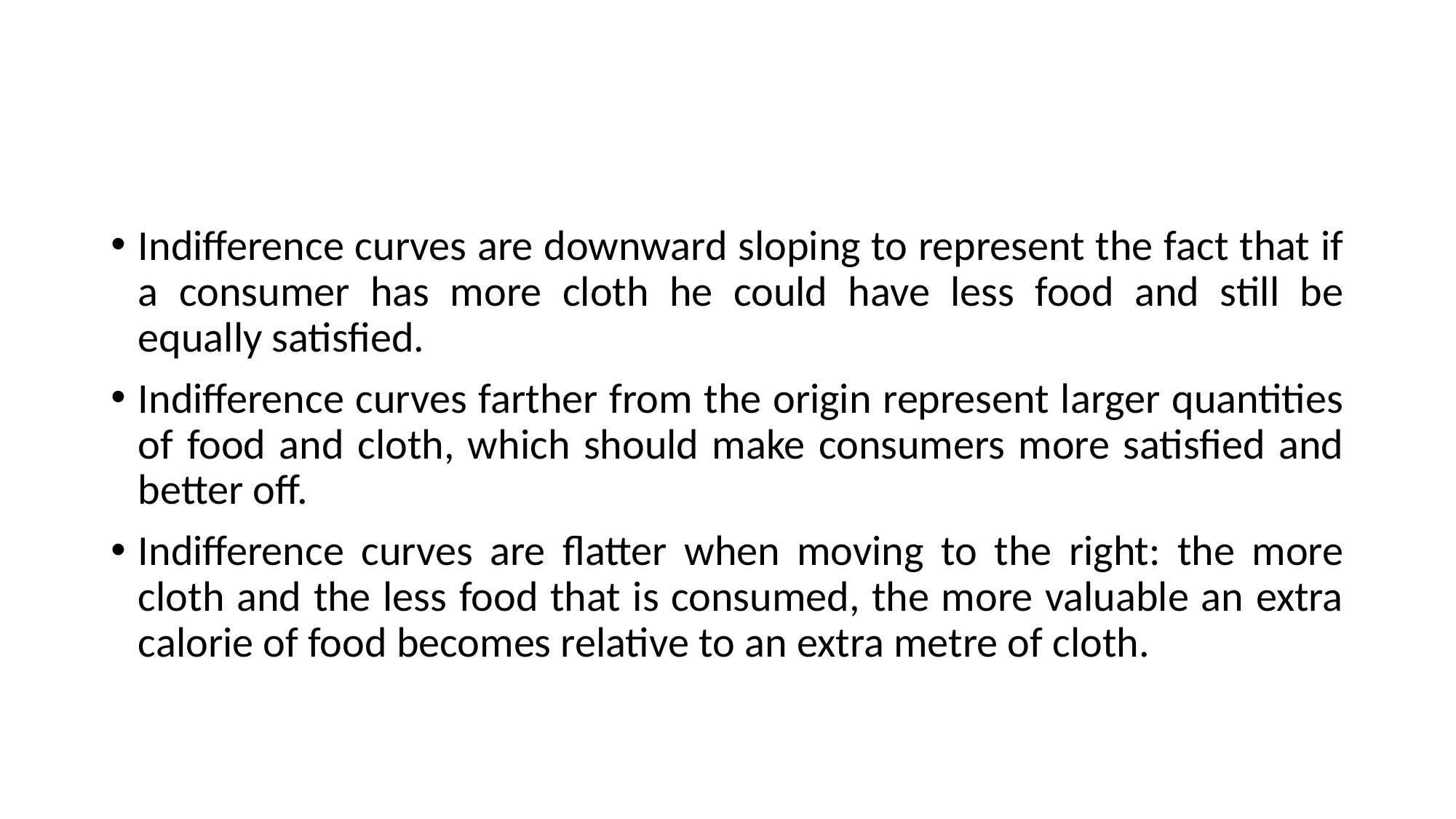

#
Indifference curves are downward sloping to represent the fact that if a consumer has more cloth he could have less food and still be equally satisfied.
Indifference curves farther from the origin represent larger quantities of food and cloth, which should make consumers more satisfied and better off.
Indifference curves are flatter when moving to the right: the more cloth and the less food that is consumed, the more valuable an extra calorie of food becomes relative to an extra metre of cloth.